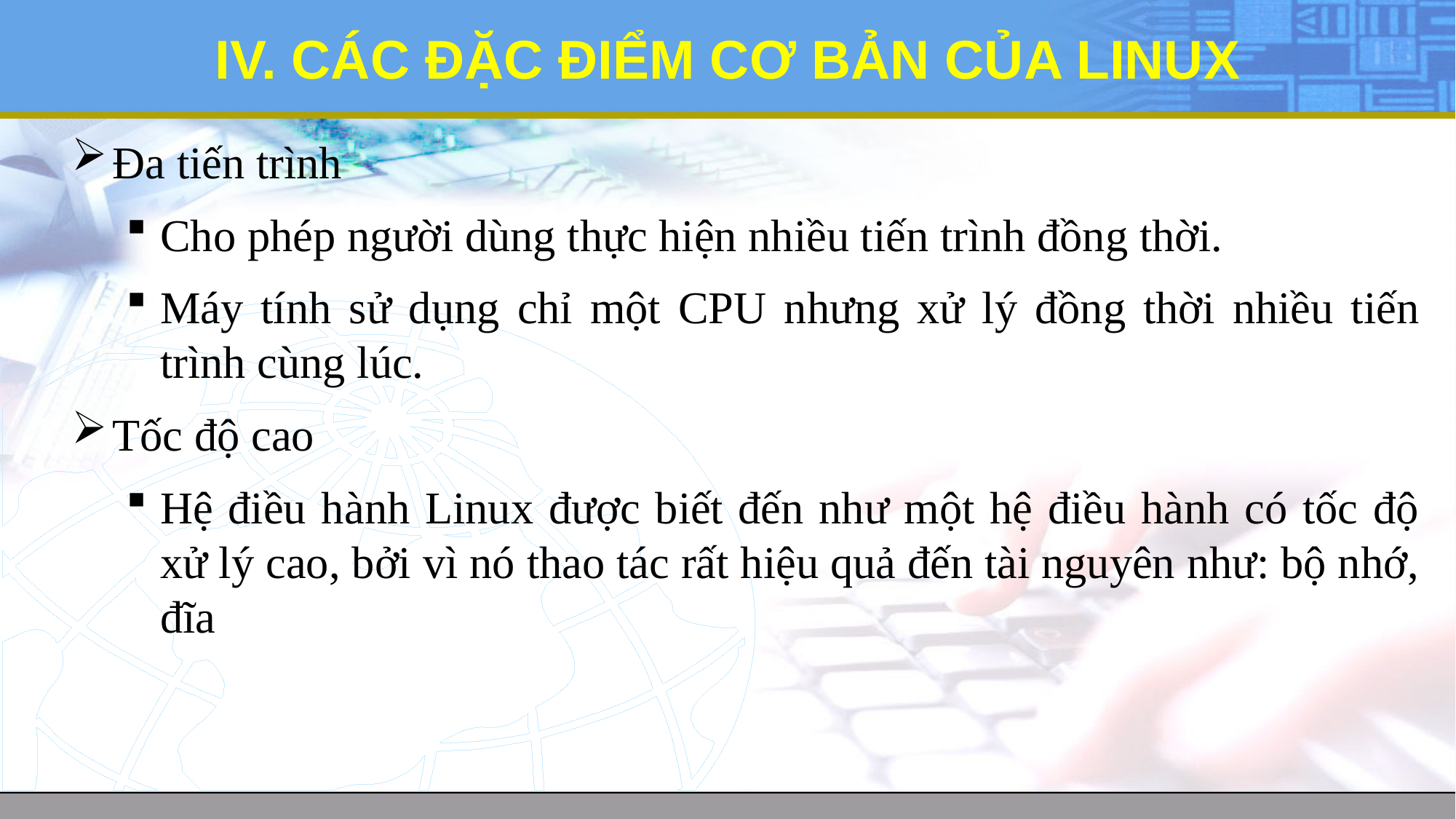

# IV. CÁC ĐẶC ĐIỂM CƠ BẢN CỦA LINUX
Đa tiến trình
Cho phép người dùng thực hiện nhiều tiến trình đồng thời.
Máy tính sử dụng chỉ một CPU nhưng xử lý đồng thời nhiều tiến trình cùng lúc.
Tốc độ cao
Hệ điều hành Linux được biết đến như một hệ điều hành có tốc độ xử lý cao, bởi vì nó thao tác rất hiệu quả đến tài nguyên như: bộ nhớ, đĩa